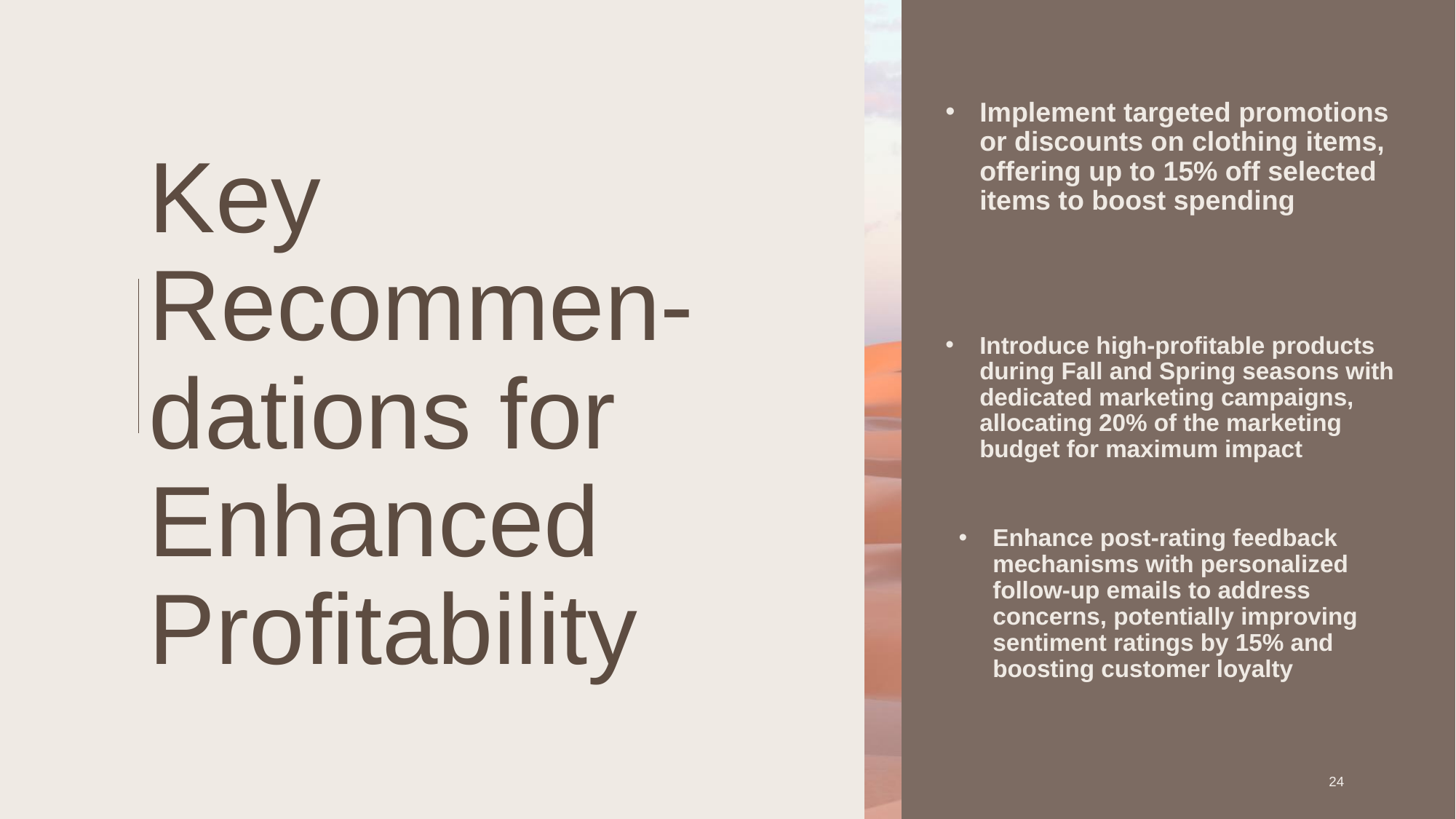

# Key Recommen-dations for Enhanced Profitability
Implement targeted promotions or discounts on clothing items, offering up to 15% off selected items to boost spending
Introduce high-profitable products during Fall and Spring seasons with dedicated marketing campaigns, allocating 20% of the marketing budget for maximum impact
Enhance post-rating feedback mechanisms with personalized follow-up emails to address concerns, potentially improving sentiment ratings by 15% and boosting customer loyalty
24